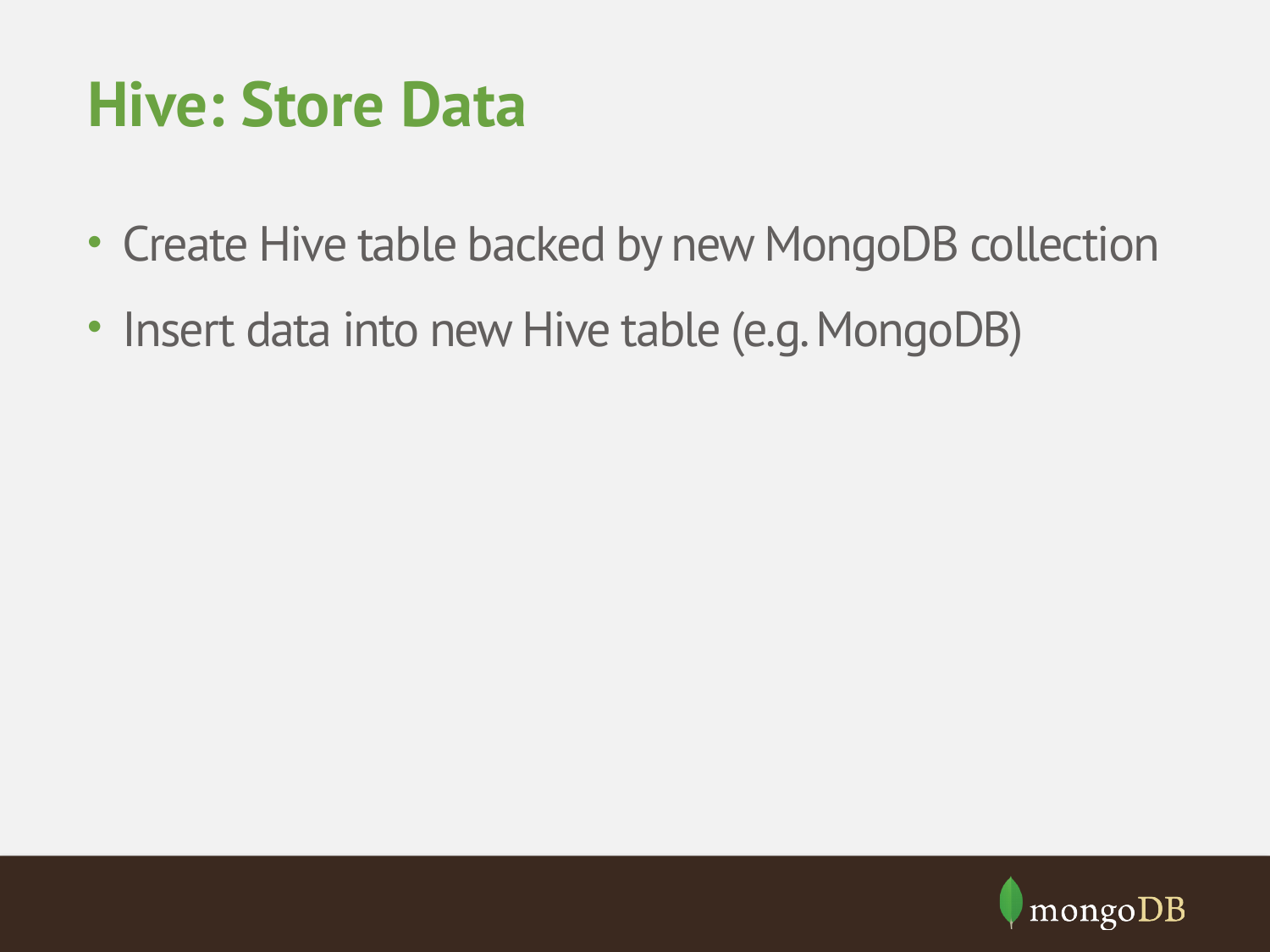

# Hive: Store Data
Create Hive table backed by new MongoDB collection
Insert data into new Hive table (e.g. MongoDB)